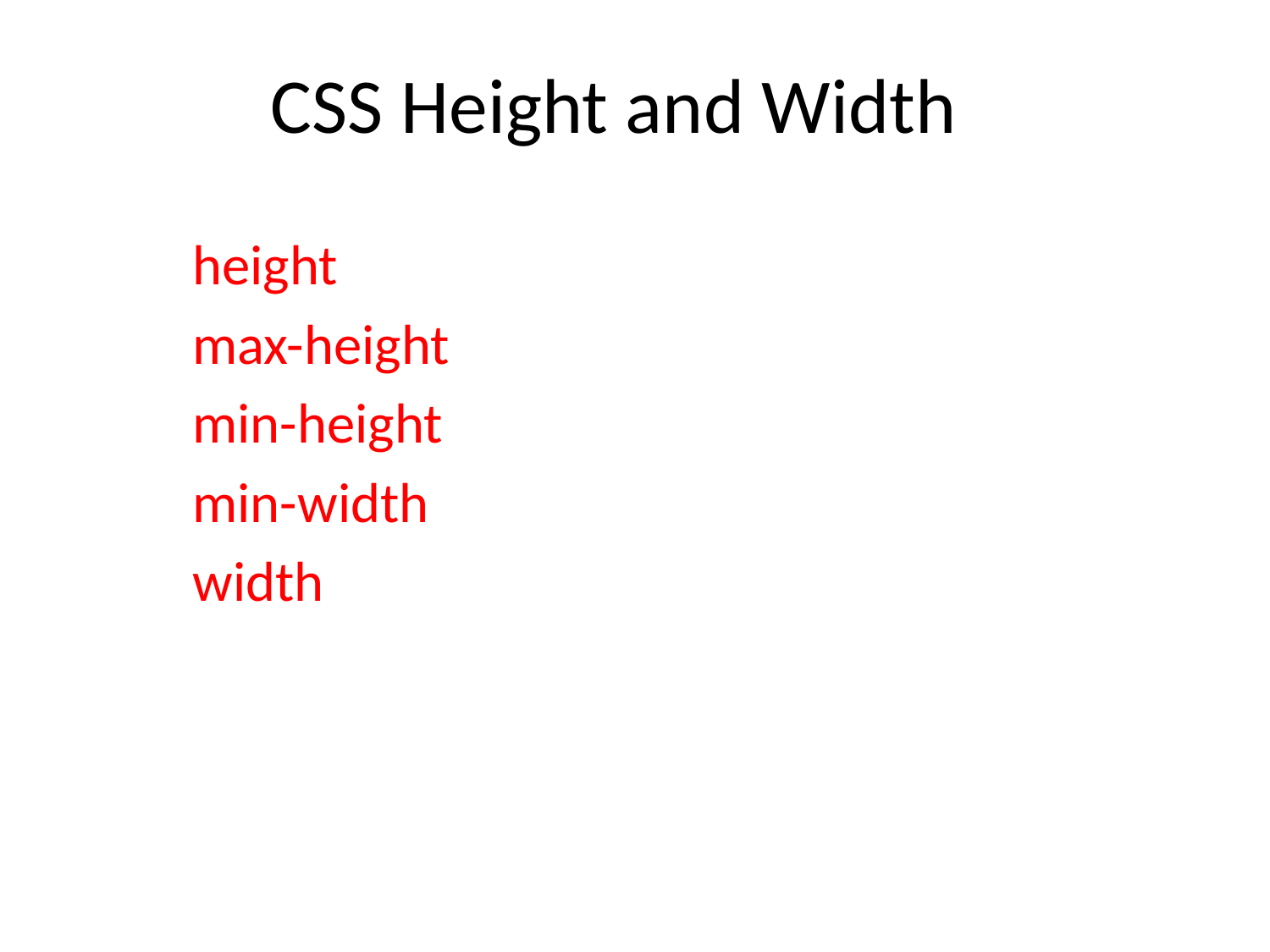

# CSS Height and Width
height
max-height
min-height
min-width
width